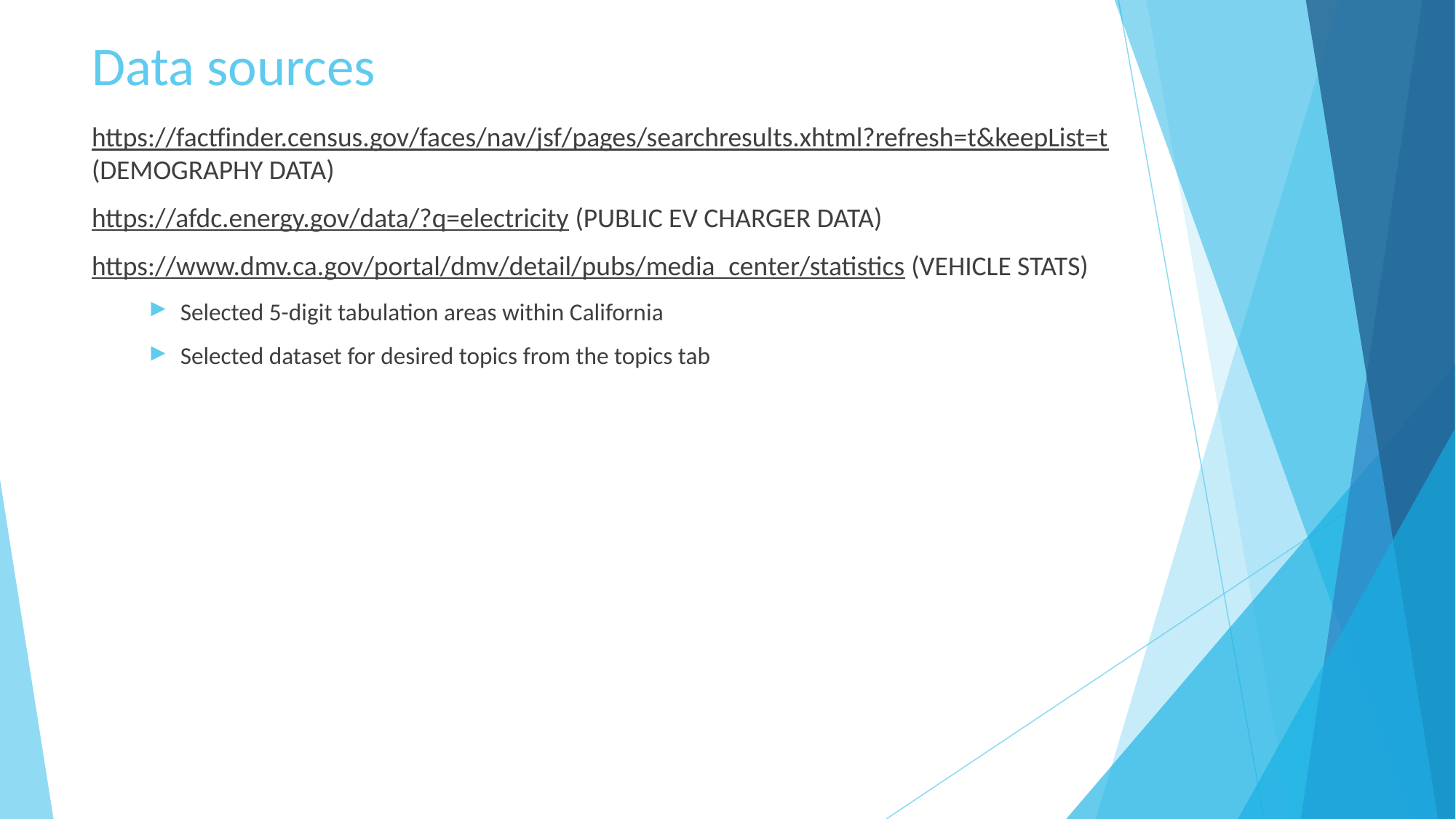

# Data sources
https://factfinder.census.gov/faces/nav/jsf/pages/searchresults.xhtml?refresh=t&keepList=t     (DEMOGRAPHY DATA)
https://afdc.energy.gov/data/?q=electricity (PUBLIC EV CHARGER DATA)
https://www.dmv.ca.gov/portal/dmv/detail/pubs/media_center/statistics (VEHICLE STATS)
Selected 5-digit tabulation areas within California
Selected dataset for desired topics from the topics tab